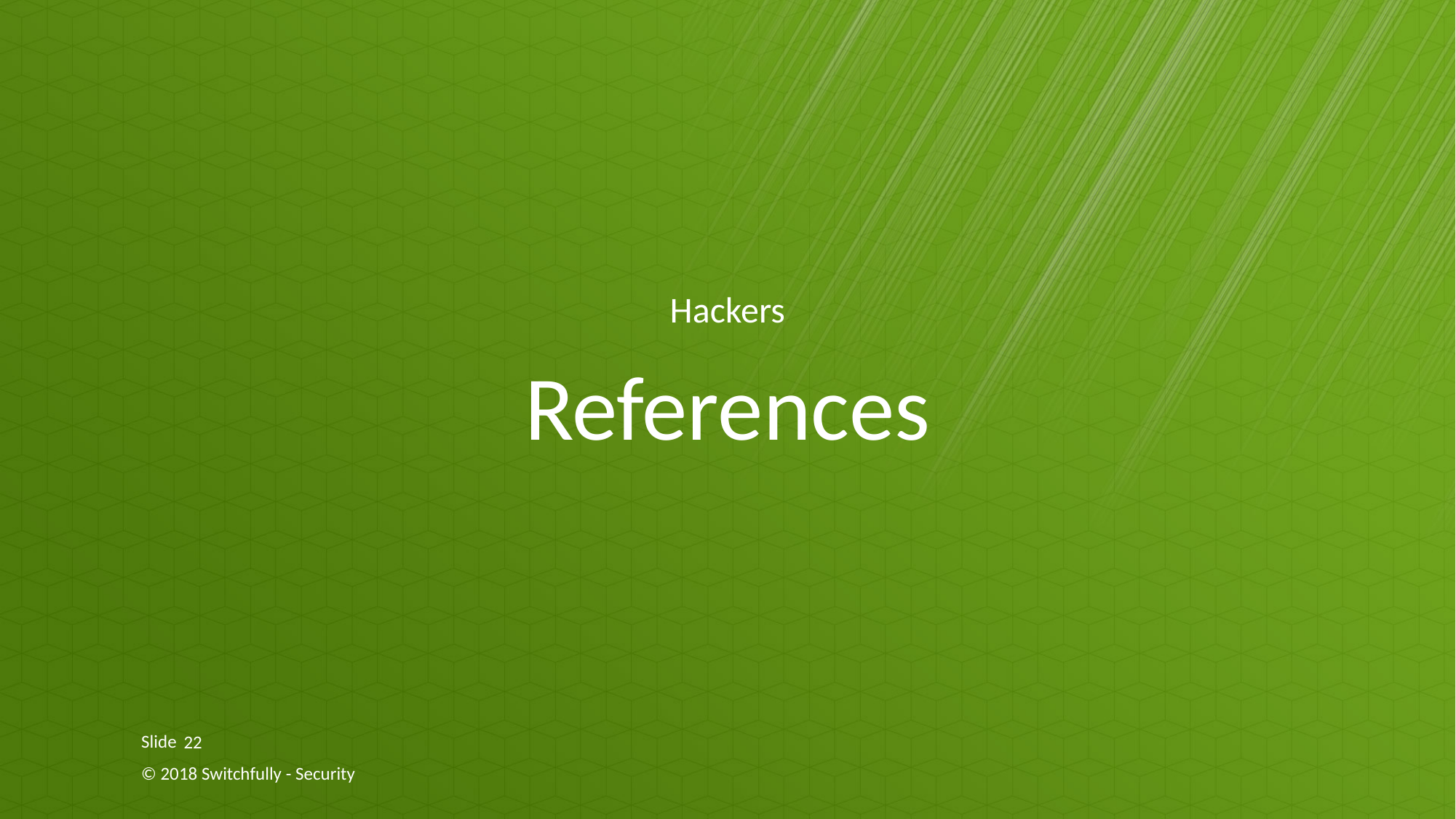

Hackers
# References
22
© 2018 Switchfully - Security